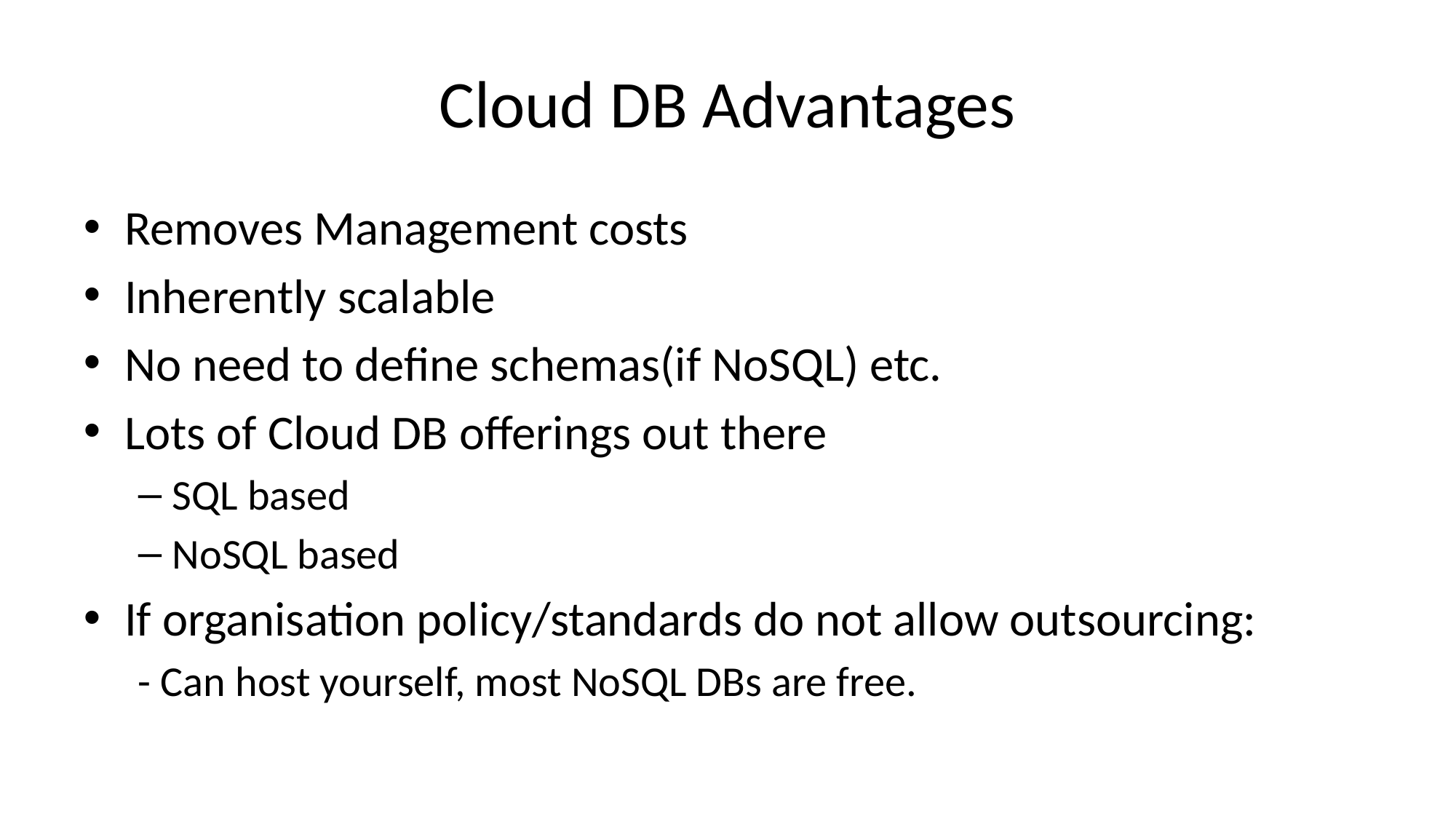

# Cloud DB Advantages
Removes Management costs
Inherently scalable
No need to define schemas(if NoSQL) etc.
Lots of Cloud DB offerings out there
SQL based
NoSQL based
If organisation policy/standards do not allow outsourcing:
- Can host yourself, most NoSQL DBs are free.